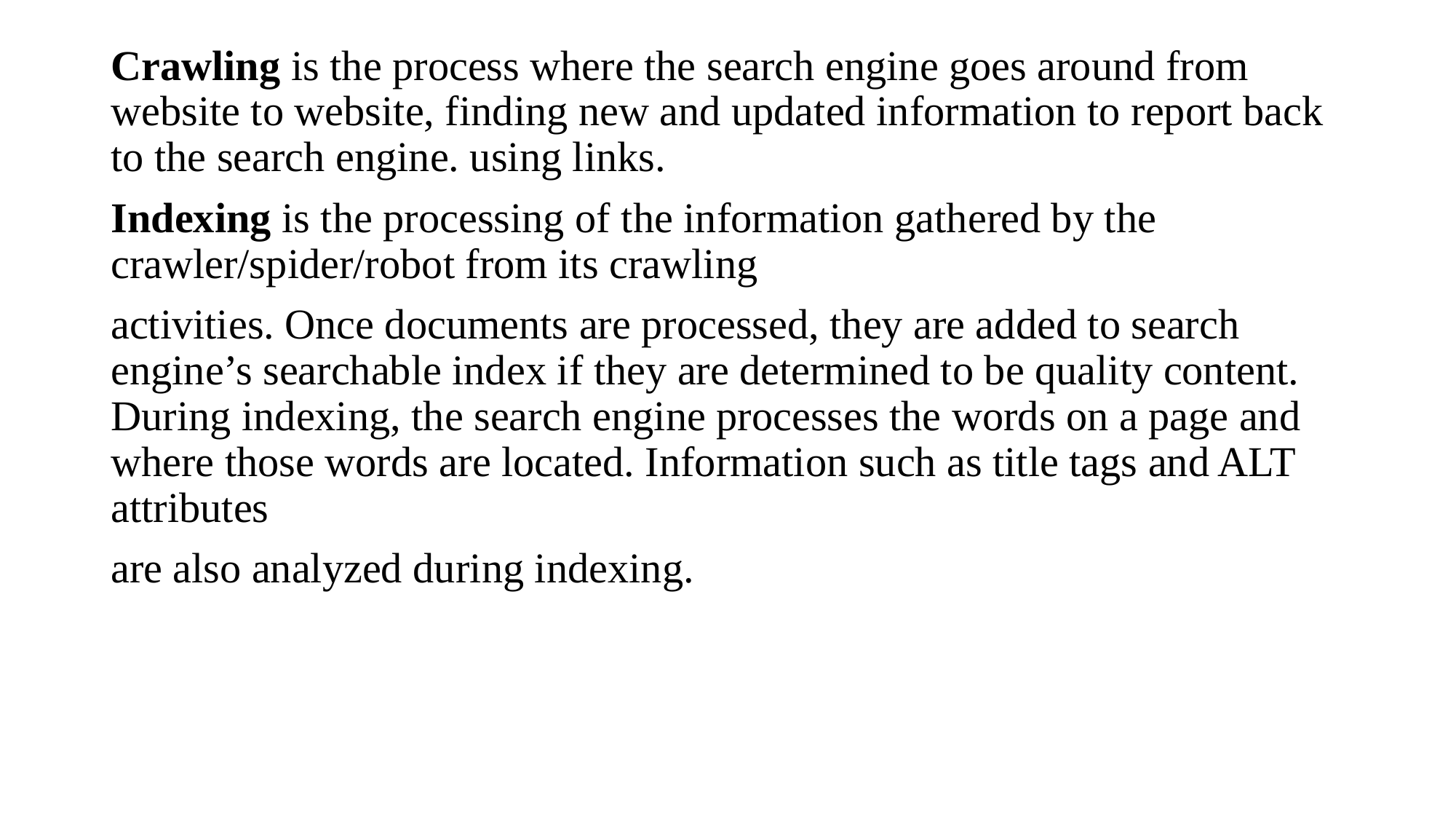

Crawling is the process where the search engine goes around from website to website, finding new and updated information to report back to the search engine. using links.
Indexing is the processing of the information gathered by the crawler/spider/robot from its crawling
activities. Once documents are processed, they are added to search engine’s searchable index if they are determined to be quality content. During indexing, the search engine processes the words on a page and where those words are located. Information such as title tags and ALT attributes
are also analyzed during indexing.